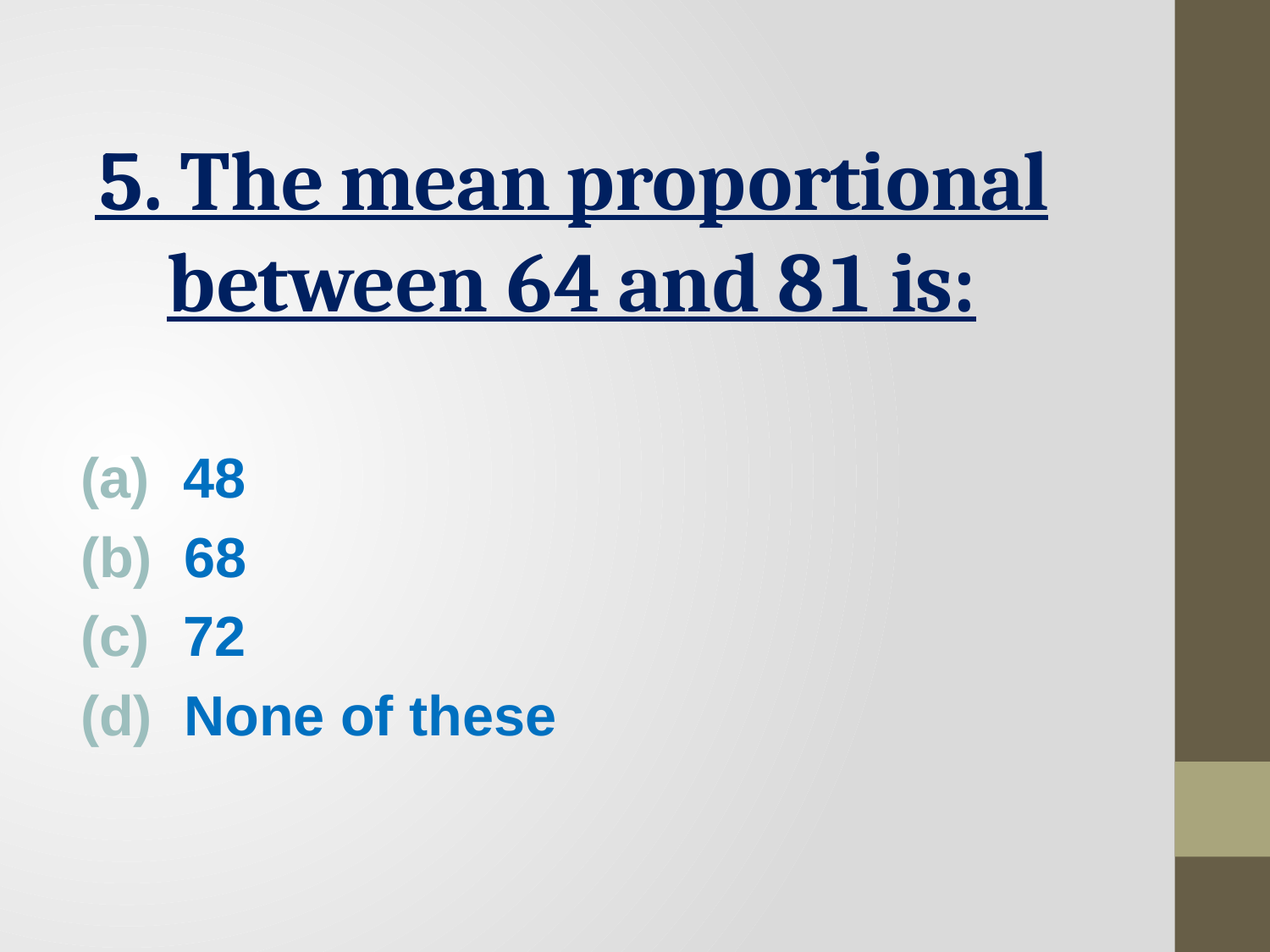

# 5. The mean proportional between 64 and 81 is:

  48
  68
  72
  None of these